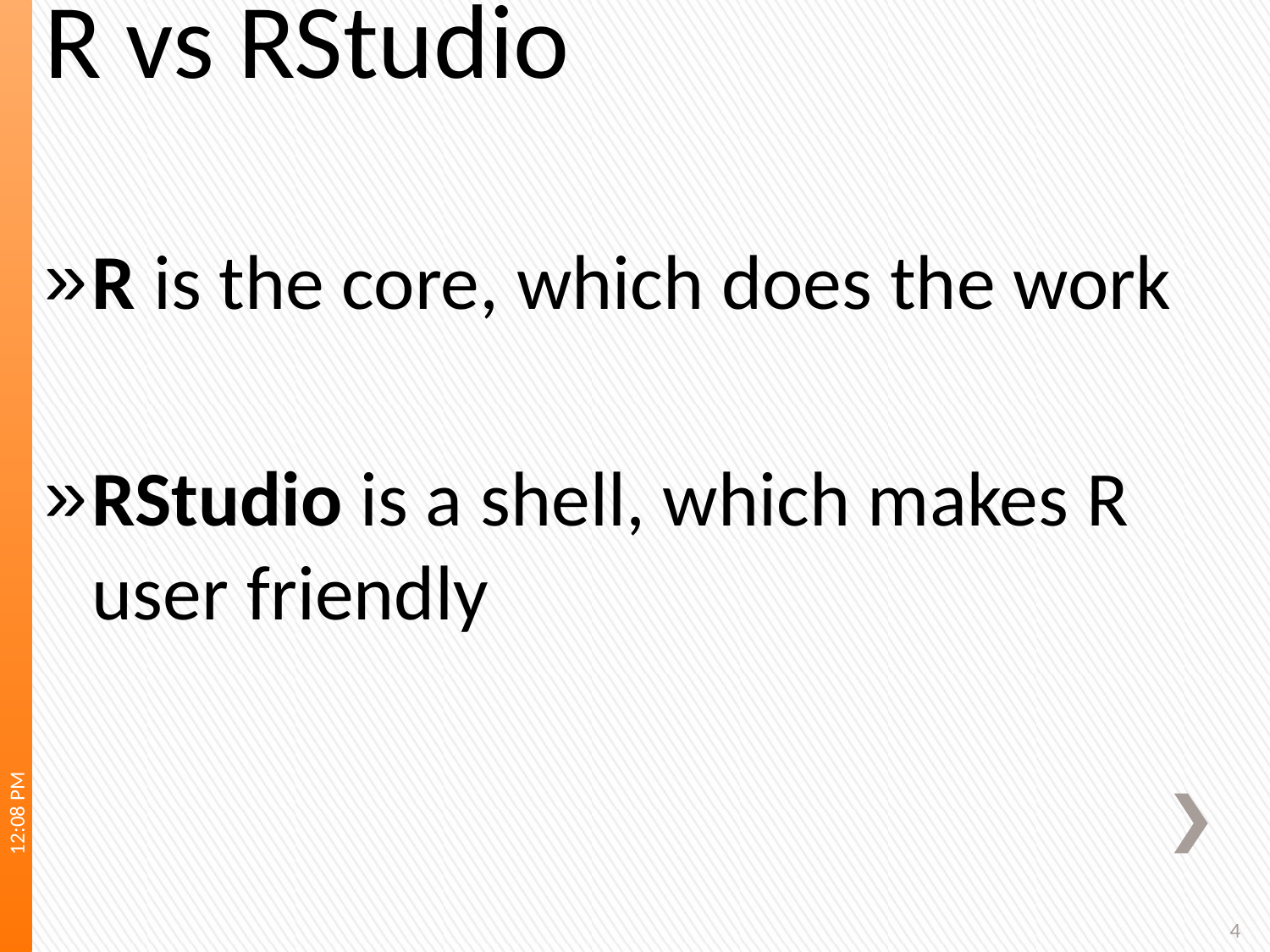

# R vs RStudio

R is the core, which does the work

RStudio is a shell, which makes R user friendly
12:08 PM
4